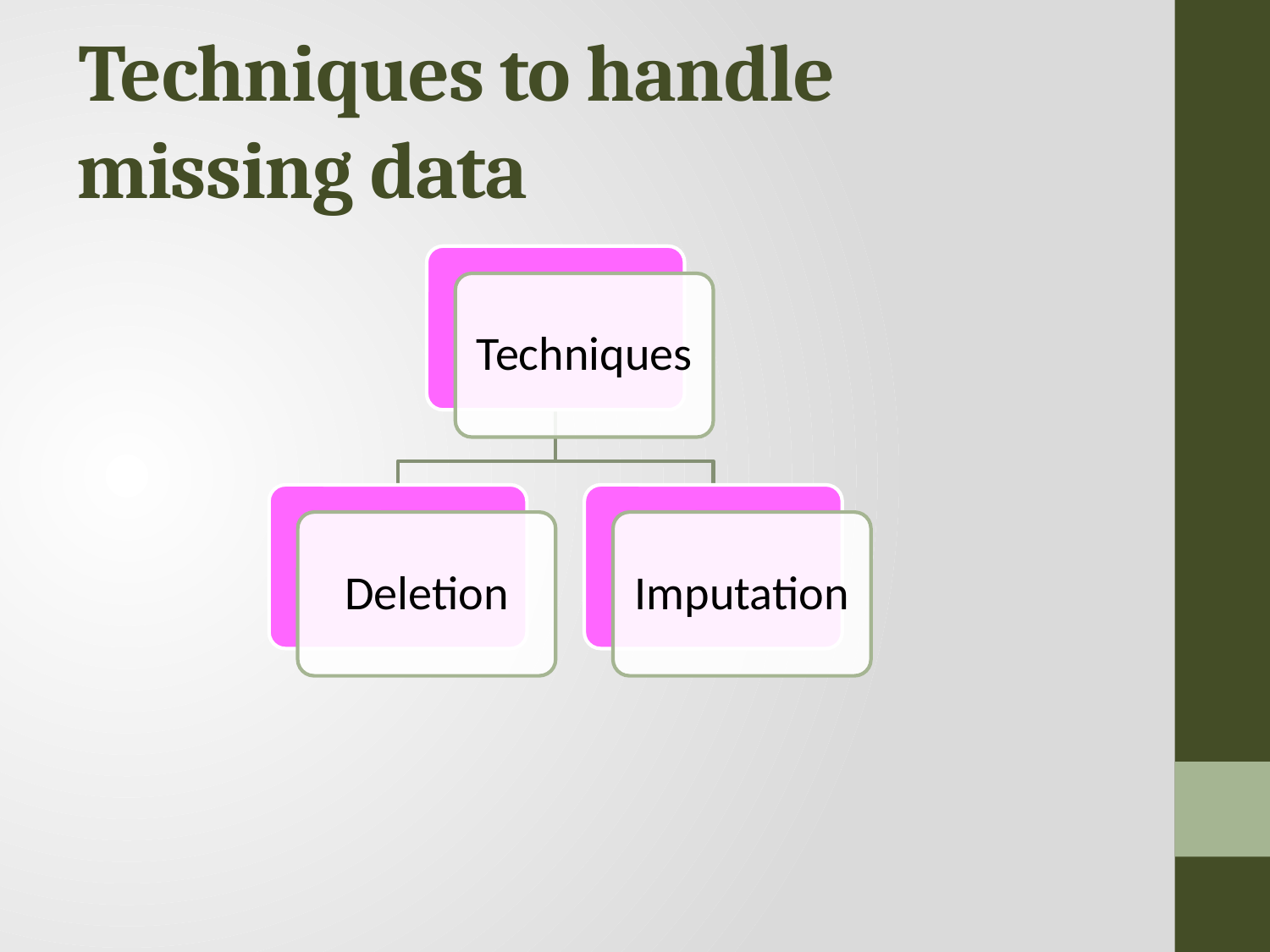

# Techniques to handle missing data
Techniques
Deletion
Imputation